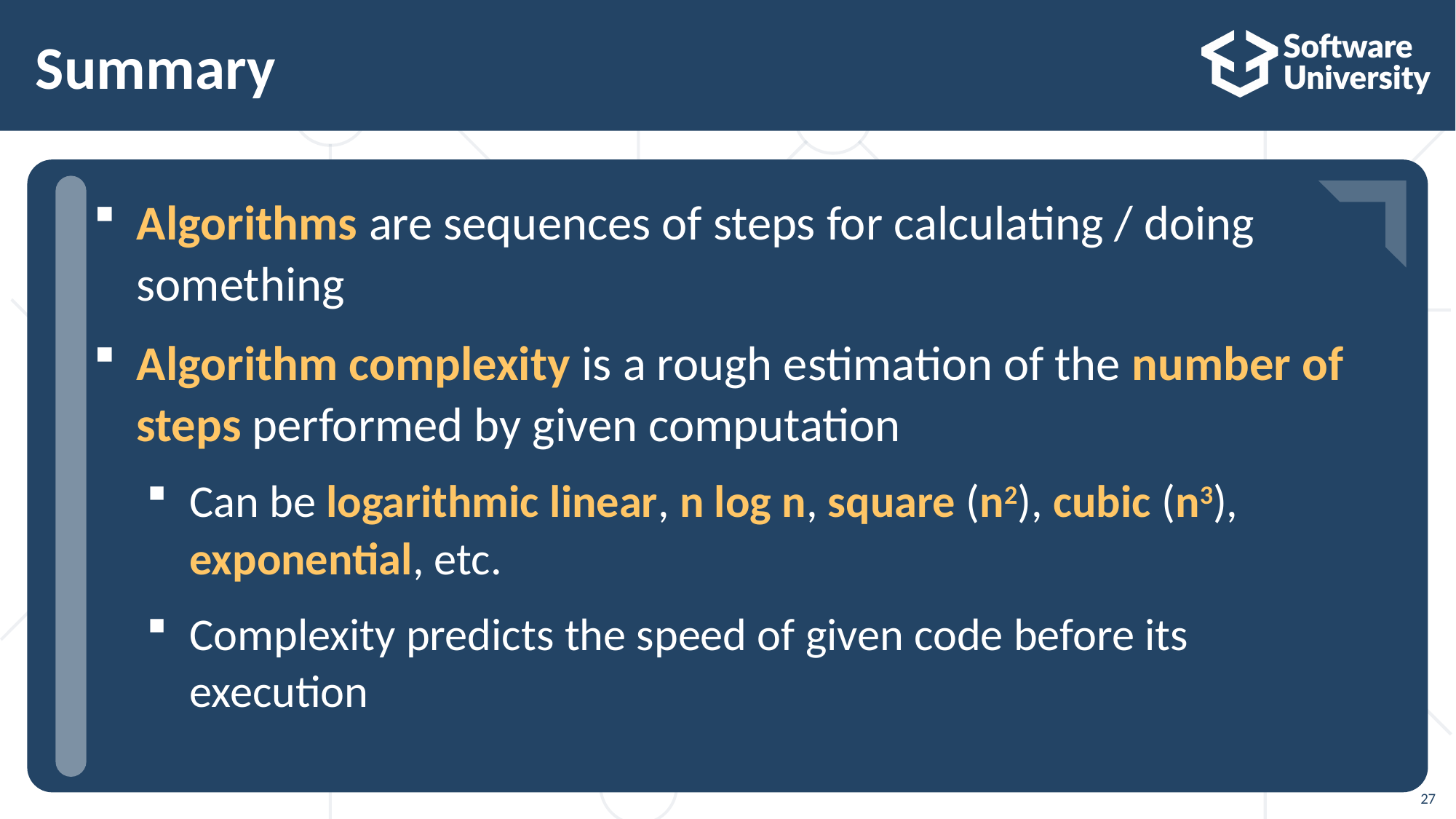

# Summary
…
…
…

Algorithms are sequences of steps for calculating / doing something
Algorithm complexity is a rough estimation of the number of steps performed by given computation
Can be logarithmic linear, n log n, square (n2), cubic (n3), exponential, etc.
Complexity predicts the speed of given code before its execution

27